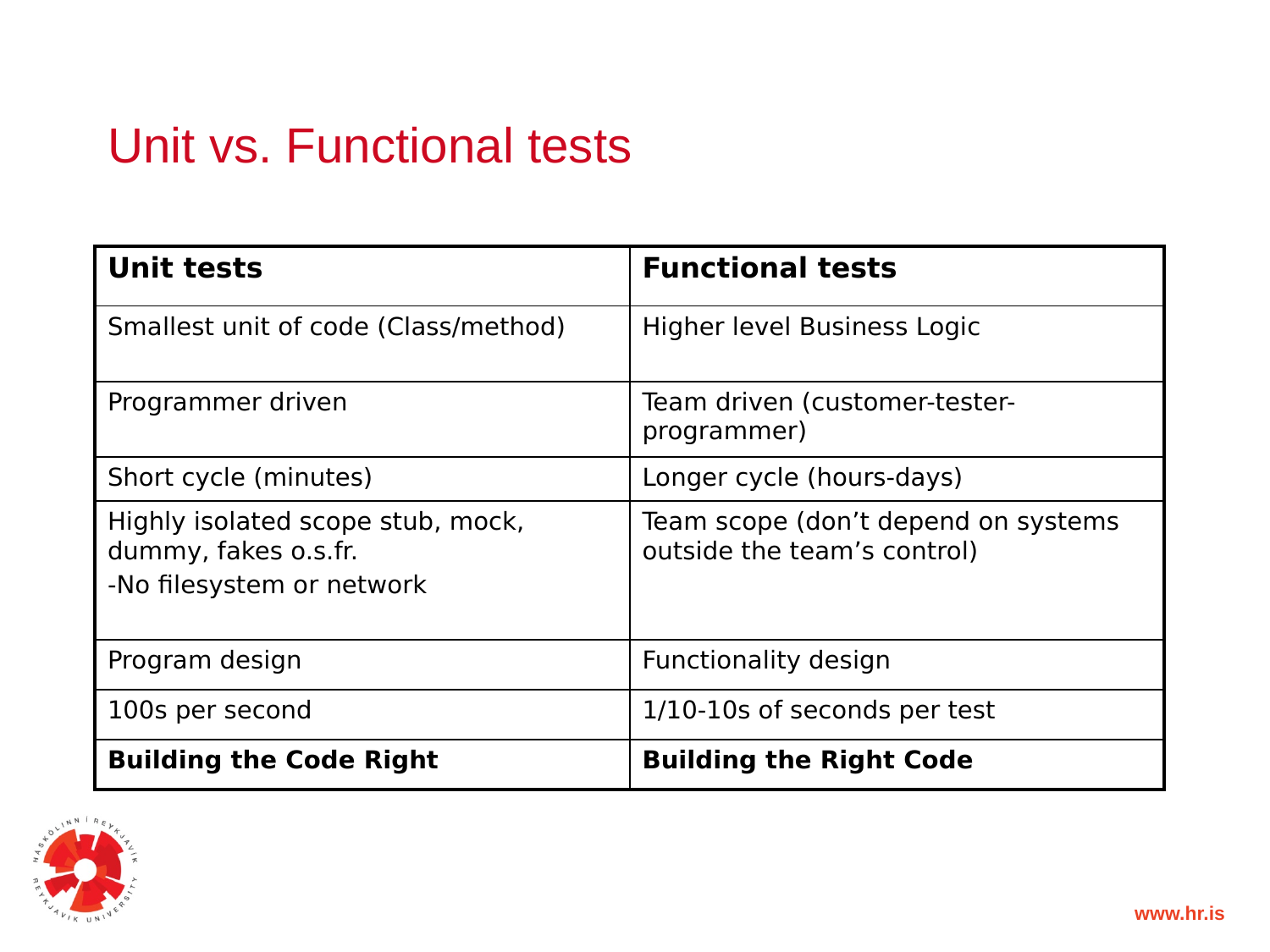

# Unit vs. Functional tests
| Unit tests | Functional tests |
| --- | --- |
| Smallest unit of code (Class/method) | Higher level Business Logic |
| Programmer driven | Team driven (customer-tester-programmer) |
| Short cycle (minutes) | Longer cycle (hours-days) |
| Highly isolated scope stub, mock, dummy, fakes o.s.fr. -No filesystem or network | Team scope (don’t depend on systems outside the team’s control) |
| Program design | Functionality design |
| 100s per second | 1/10-10s of seconds per test |
| Building the Code Right | Building the Right Code |